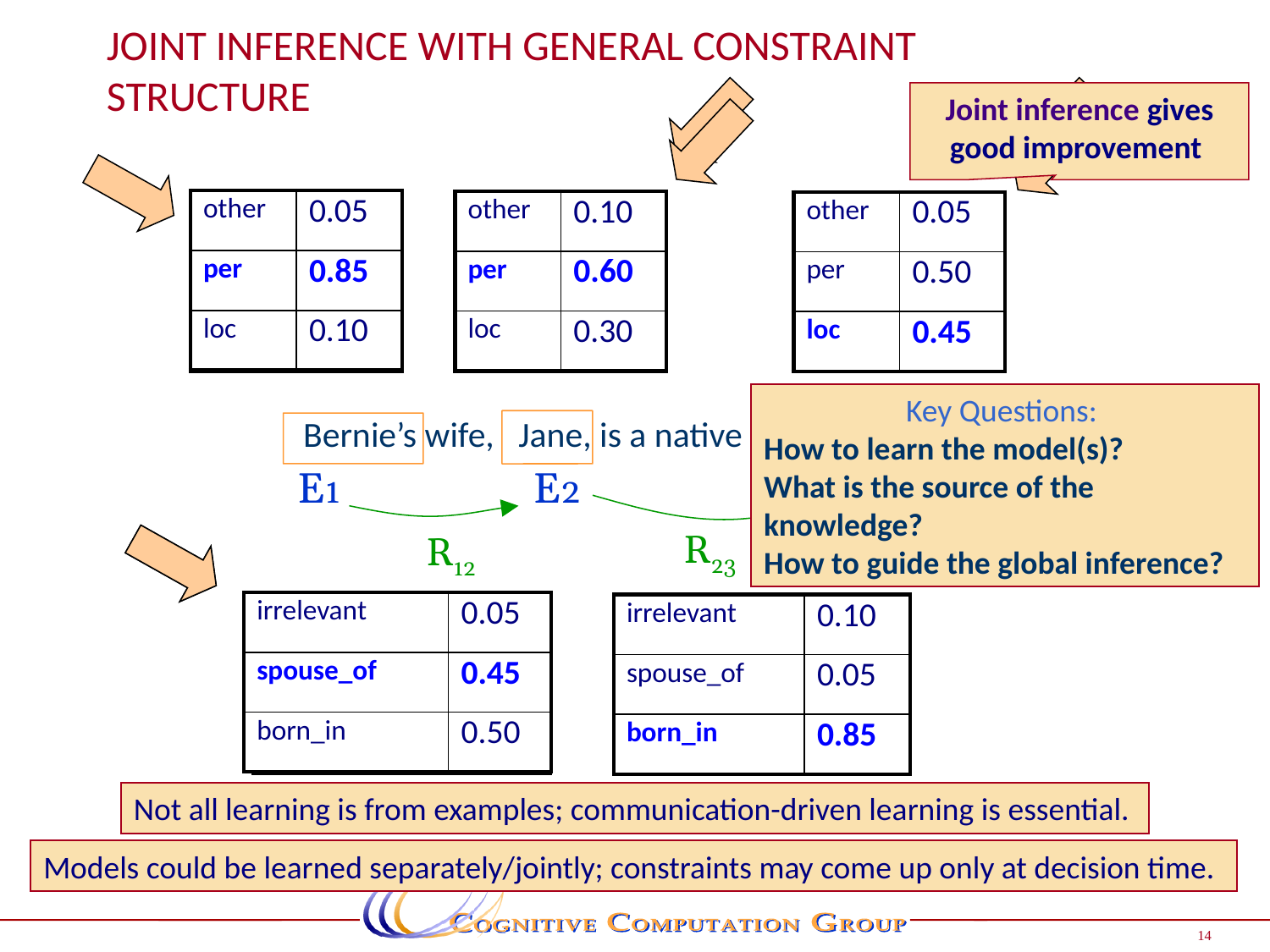

# Joint Inference with General Constraint StructureEntities and Relations

Joint inference gives good improvement

| other | 0.05 |
| --- | --- |
| per | 0.85 |
| loc | 0.10 |
| other | 0.10 |
| --- | --- |
| per | 0.60 |
| loc | 0.30 |
| other | 0.05 |
| --- | --- |
| per | 0.50 |
| loc | 0.45 |
| other | 0.05 |
| --- | --- |
| per | 0.85 |
| loc | 0.10 |
| other | 0.10 |
| --- | --- |
| per | 0.60 |
| loc | 0.30 |
| other | 0.05 |
| --- | --- |
| per | 0.50 |
| loc | 0.45 |
| other | 0.05 |
| --- | --- |
| per | 0.50 |
| loc | 0.45 |
Key Questions:
How to learn the model(s)?
What is the source of the knowledge?
How to guide the global inference?
  Bernie’s wife,   Jane, is a native of Brooklyn
 E1                   E2                              E3

R23
R12

| irrelevant | 0.05 |
| --- | --- |
| spouse\_of | 0.45 |
| born\_in | 0.50 |
| irrelevant | 0.05 |
| --- | --- |
| spouse\_of | 0.45 |
| born\_in | 0.50 |
| irrelevant | 0.05 |
| --- | --- |
| spouse\_of | 0.45 |
| born\_in | 0.50 |
| irrelevant | 0.10 |
| --- | --- |
| spouse\_of | 0.05 |
| born\_in | 0.85 |
| irrelevant | 0.10 |
| --- | --- |
| spouse\_of | 0.05 |
| born\_in | 0.85 |
Not all learning is from examples; communication-driven learning is essential.
Models could be learned separately/jointly; constraints may come up only at decision time.